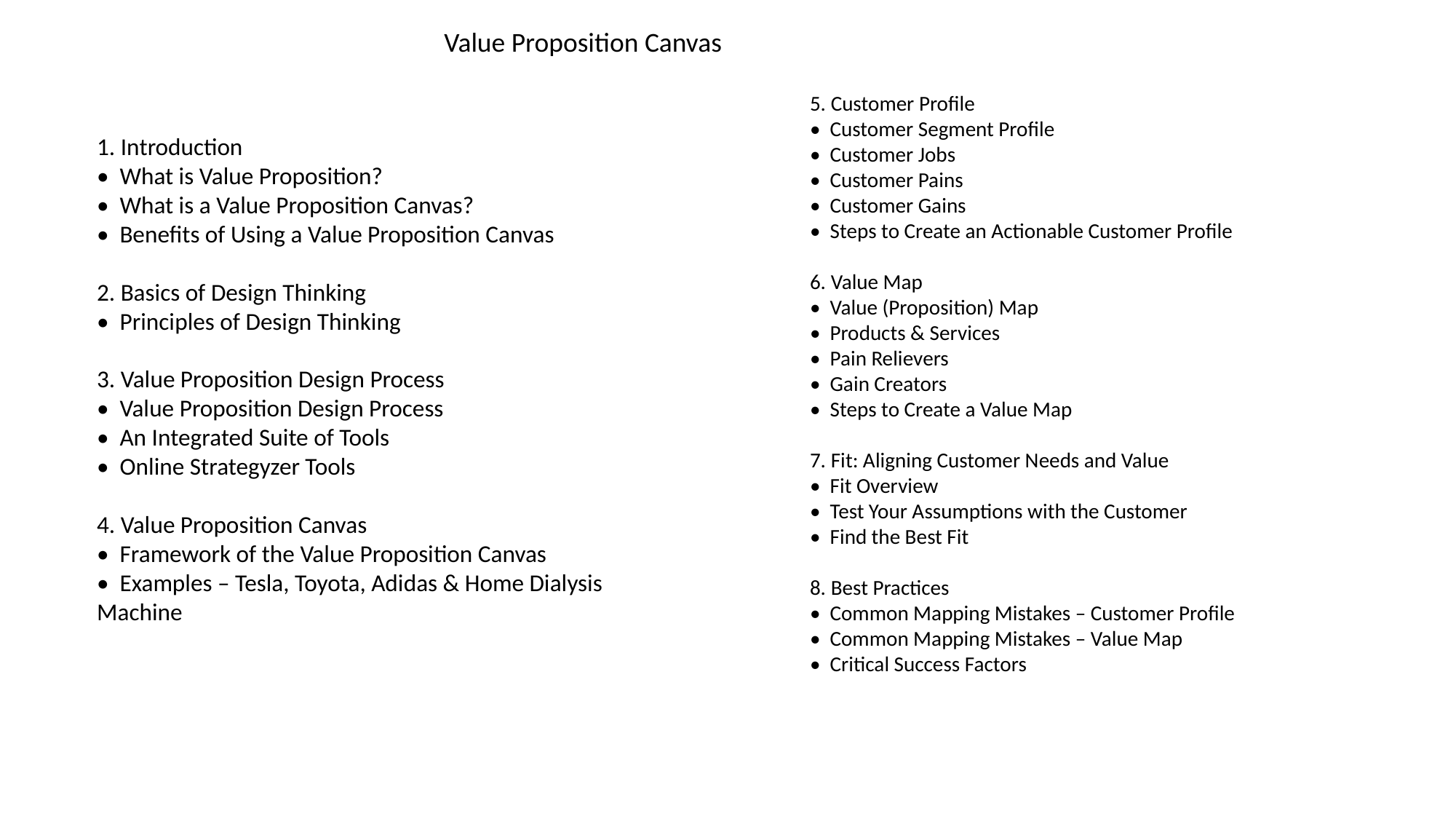

Value Proposition Canvas

​1. Introduction
•  What is Value Proposition?
•  What is a Value Proposition Canvas?
•  Benefits of Using a Value Proposition Canvas

2. Basics of Design Thinking
•  Principles of Design Thinking

3. Value Proposition Design Process
•  Value Proposition Design Process
•  An Integrated Suite of Tools
•  Online Strategyzer Tools

4. Value Proposition Canvas
•  Framework of the Value Proposition Canvas
•  Examples – Tesla, Toyota, Adidas & Home Dialysis Machine

5. Customer Profile
•  Customer Segment Profile
•  Customer Jobs
•  Customer Pains
•  Customer Gains
•  Steps to Create an Actionable Customer Profile

6. Value Map
•  Value (Proposition) Map
•  Products & Services
•  Pain Relievers
•  Gain Creators
•  Steps to Create a Value Map

7. Fit: Aligning Customer Needs and Value
•  Fit Overview
•  Test Your Assumptions with the Customer
•  Find the Best Fit

8. Best Practices
•  Common Mapping Mistakes – Customer Profile
•  Common Mapping Mistakes – Value Map
•  Critical Success Factors